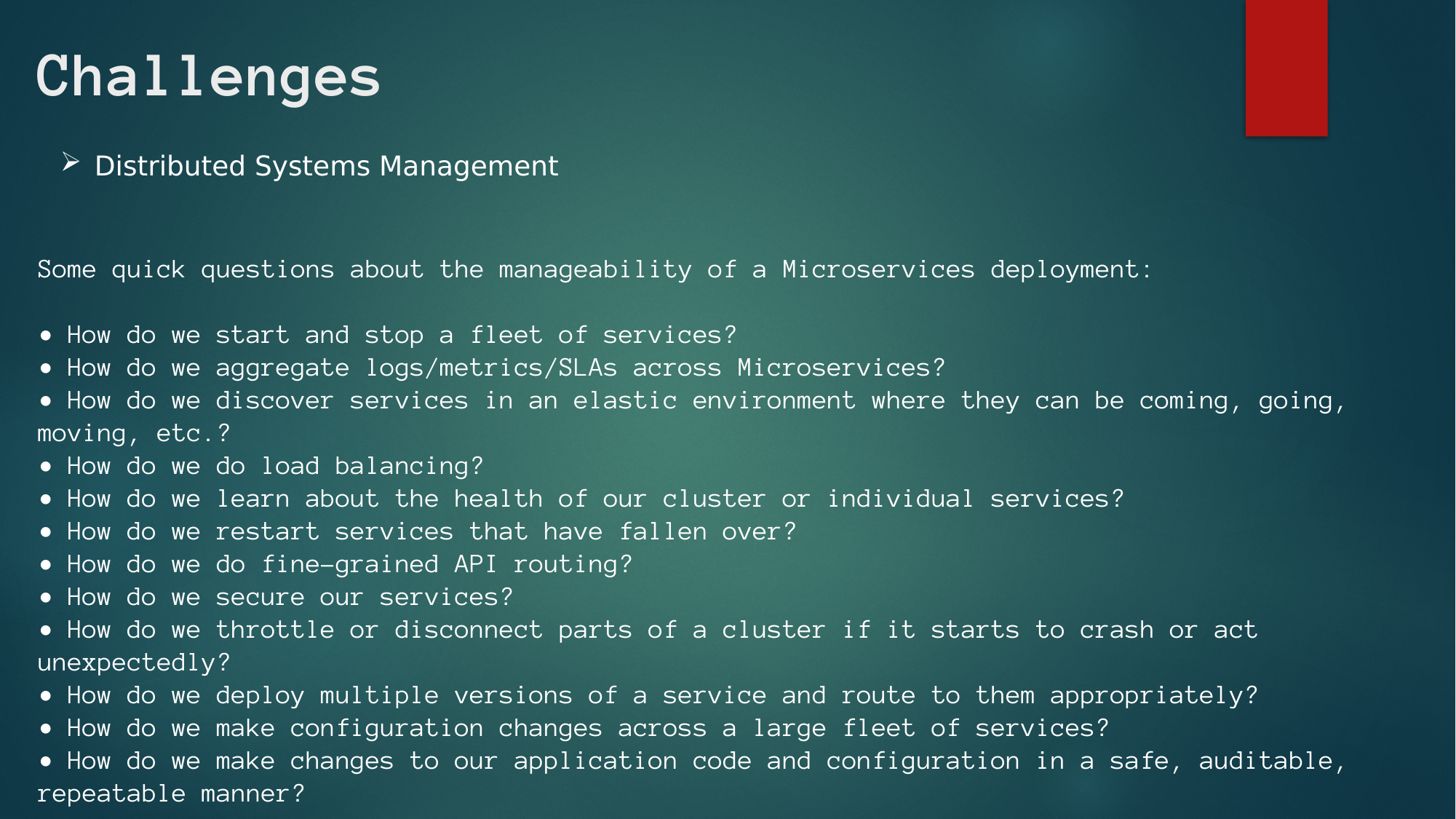

# Challenges
Distributed Systems Management
Some quick questions about the manageability of a Microservices deployment:

• How do we start and stop a fleet of services?
• How do we aggregate logs/metrics/SLAs across Microservices?
• How do we discover services in an elastic environment where they can be coming, going, moving, etc.?
• How do we do load balancing?
• How do we learn about the health of our cluster or individual services?
• How do we restart services that have fallen over?
• How do we do fine-grained API routing?
• How do we secure our services?
• How do we throttle or disconnect parts of a cluster if it starts to crash or act unexpectedly?
• How do we deploy multiple versions of a service and route to them appropriately?
• How do we make configuration changes across a large fleet of services?
• How do we make changes to our application code and configuration in a safe, auditable, repeatable manner?